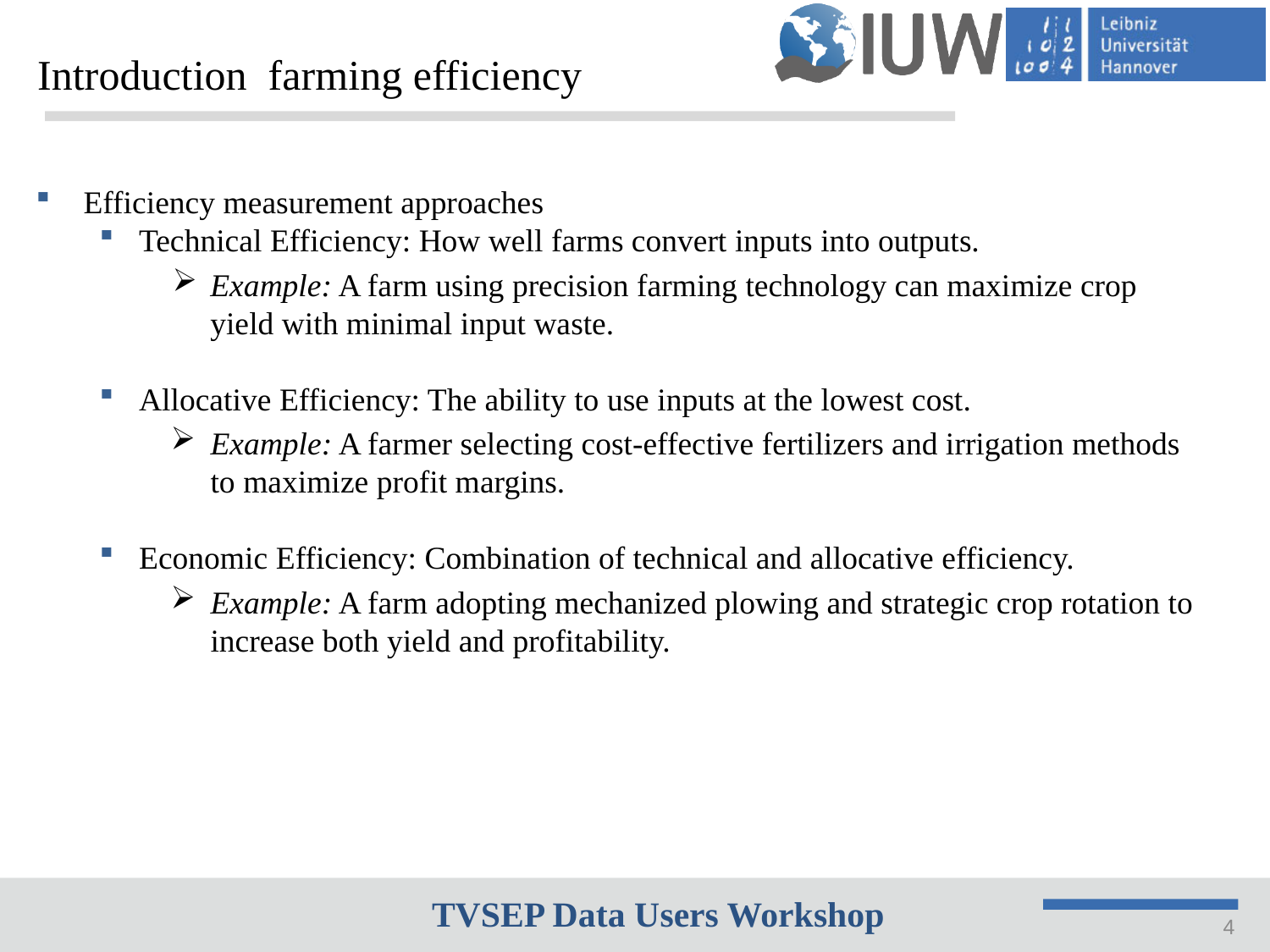

# Introduction  farming efficiency
Efficiency measurement approaches
Technical Efficiency: How well farms convert inputs into outputs.
Example: A farm using precision farming technology can maximize crop yield with minimal input waste.

Allocative Efficiency: The ability to use inputs at the lowest cost.
Example: A farmer selecting cost-effective fertilizers and irrigation methods to maximize profit margins.

Economic Efficiency: Combination of technical and allocative efficiency.
Example: A farm adopting mechanized plowing and strategic crop rotation to increase both yield and profitability.
4